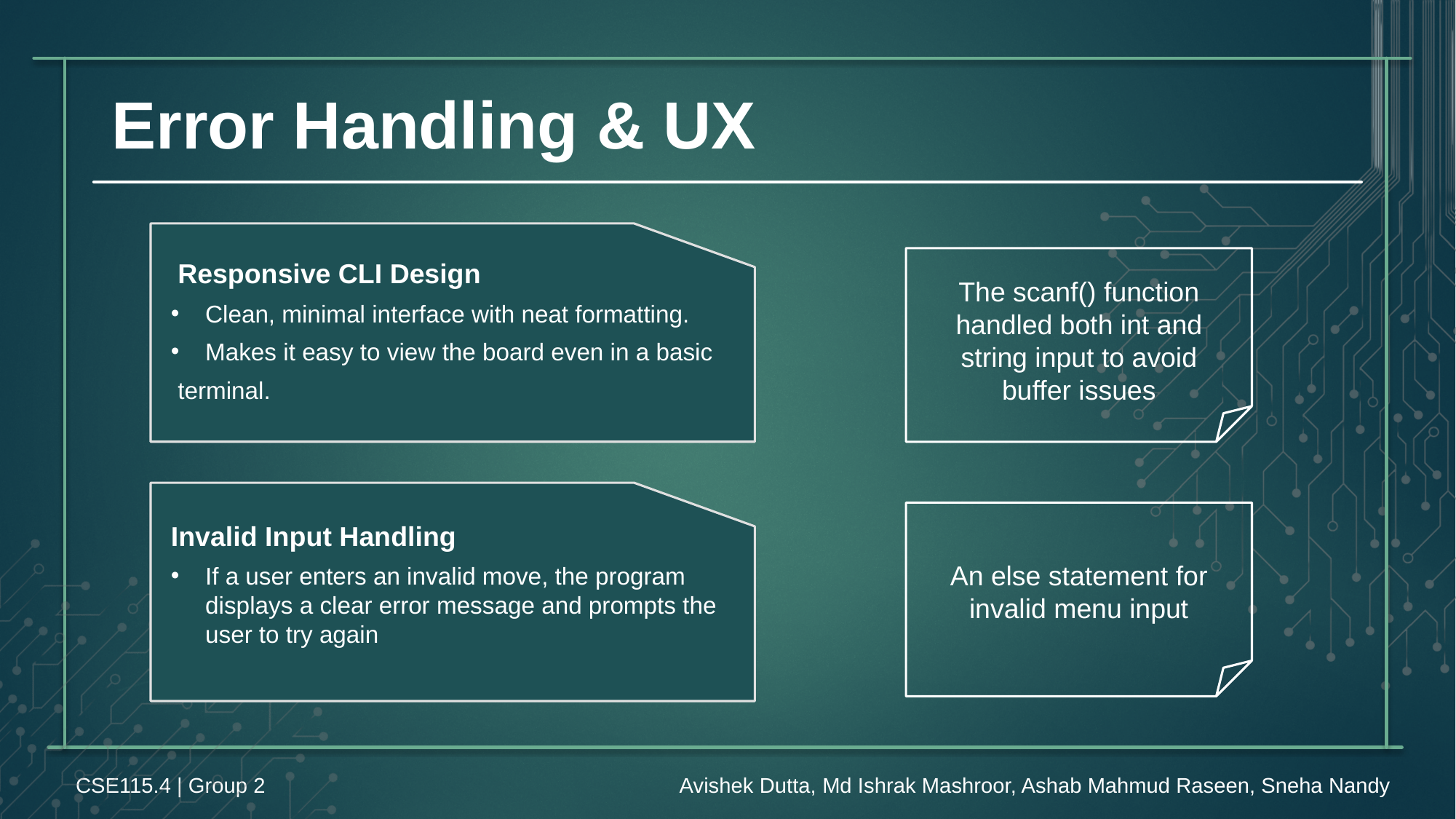

Error Handling & UX

 Responsive CLI Design
Clean, minimal interface with neat formatting.
Makes it easy to view the board even in a basic
 terminal.
The scanf() function handled both int and string input to avoid buffer issues

Invalid Input Handling
If a user enters an invalid move, the program displays a clear error message and prompts the user to try again
An else statement for invalid menu input